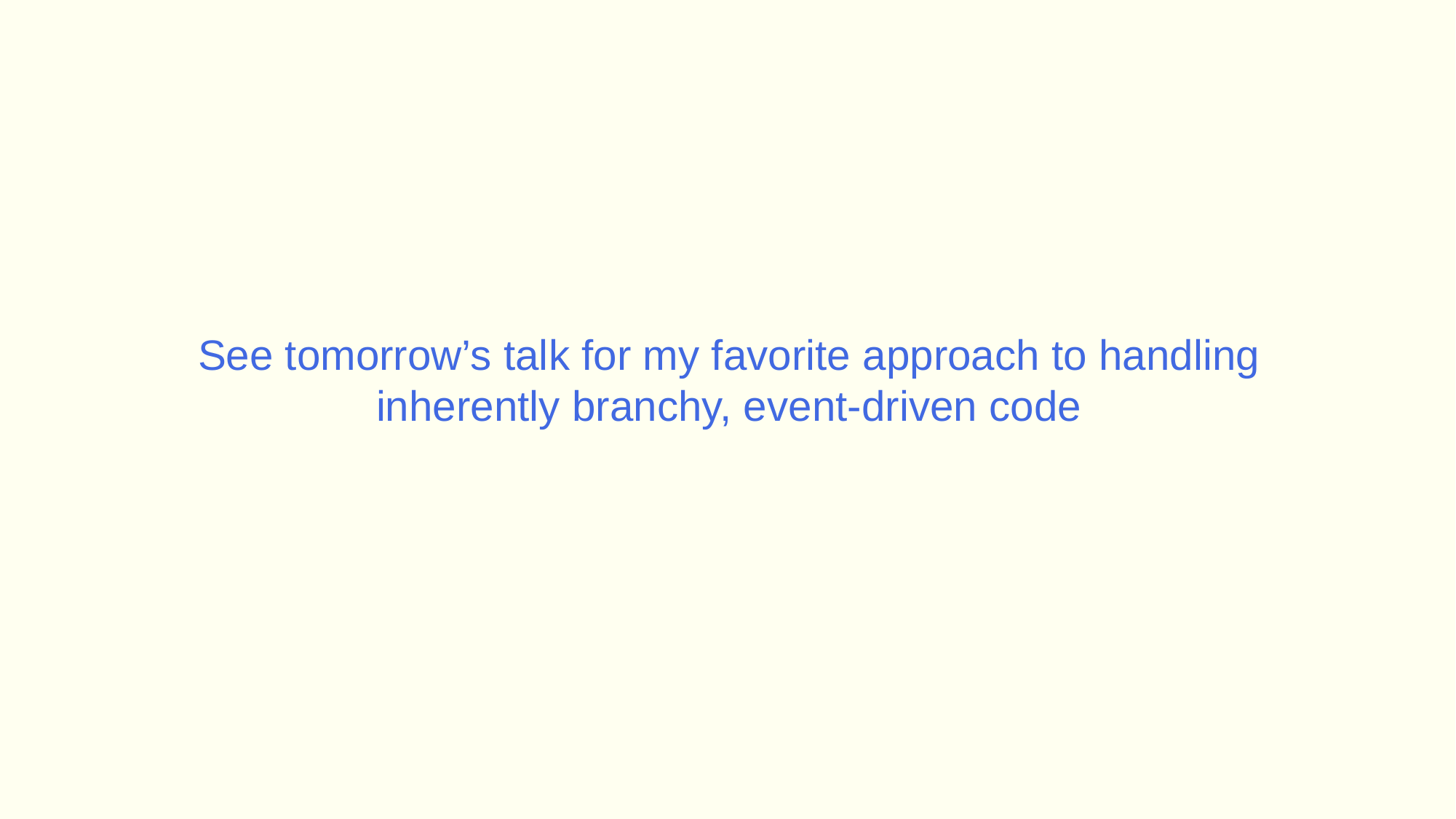

See tomorrow’s talk for my favorite approach to handling
inherently branchy, event-driven code